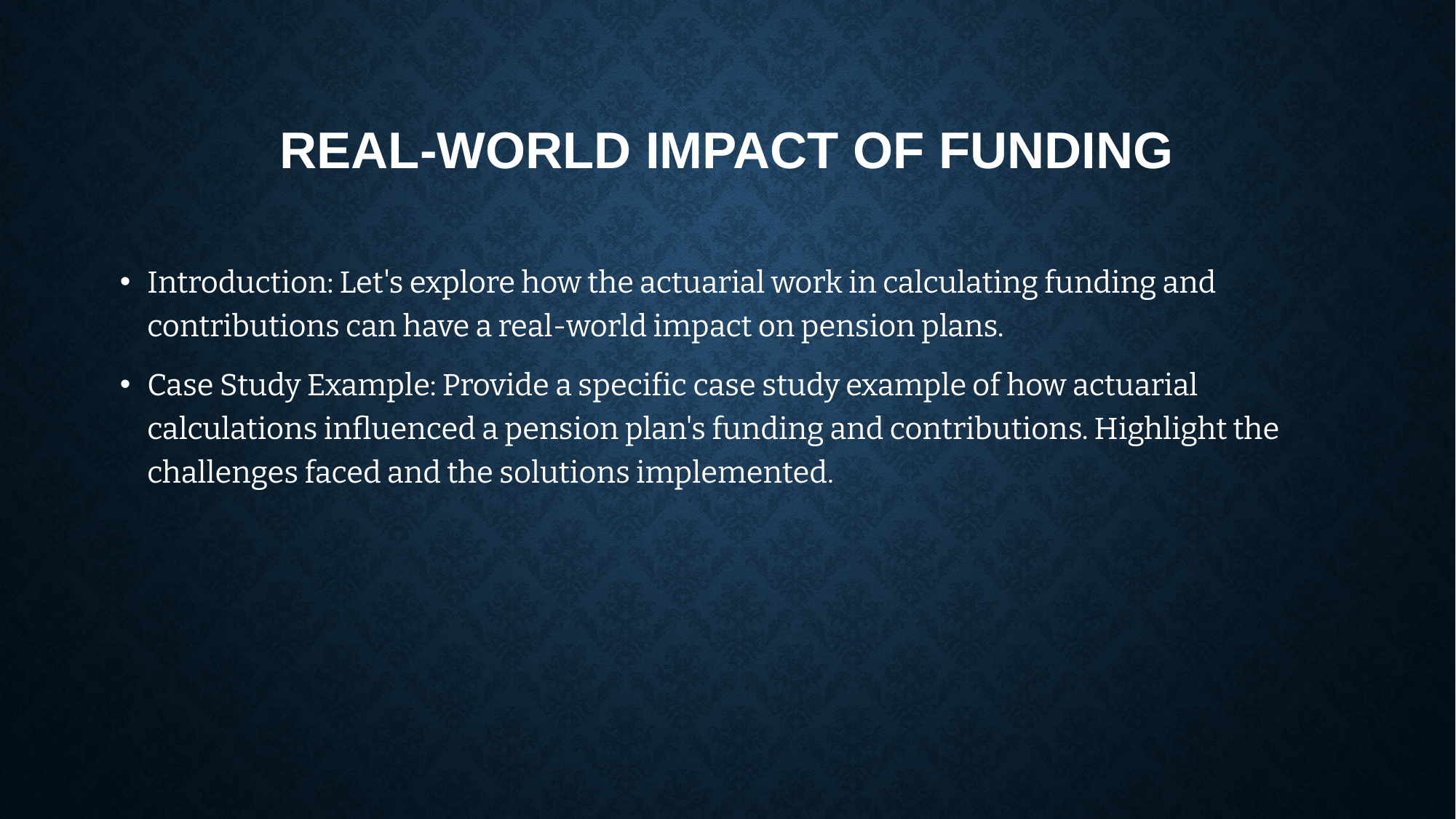

# Real-World Impact of Funding
Introduction: Let's explore how the actuarial work in calculating funding and contributions can have a real-world impact on pension plans.
Case Study Example: Provide a specific case study example of how actuarial calculations influenced a pension plan's funding and contributions. Highlight the challenges faced and the solutions implemented.